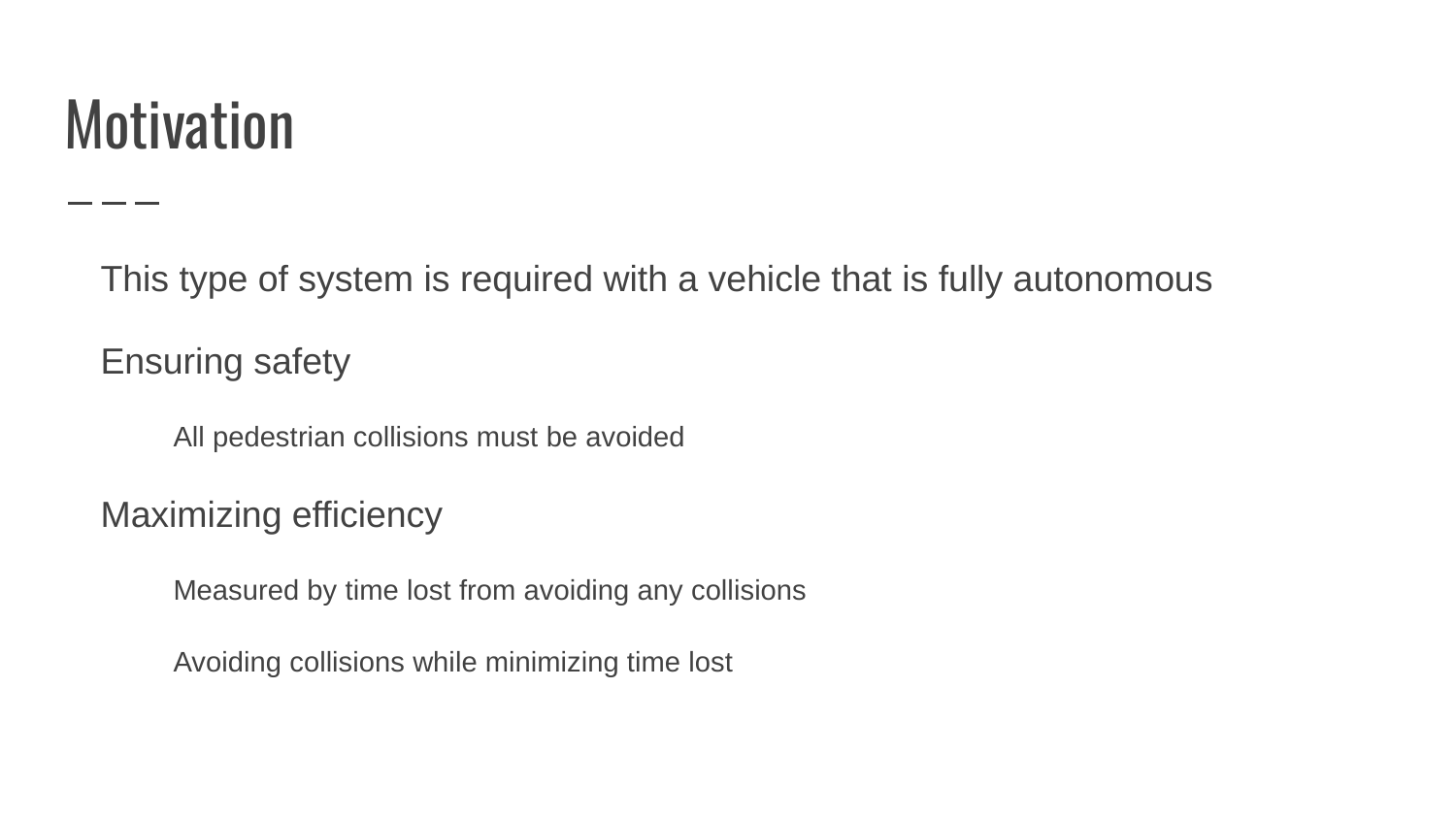

# Motivation
This type of system is required with a vehicle that is fully autonomous
Ensuring safety
All pedestrian collisions must be avoided
Maximizing efficiency
Measured by time lost from avoiding any collisions
Avoiding collisions while minimizing time lost